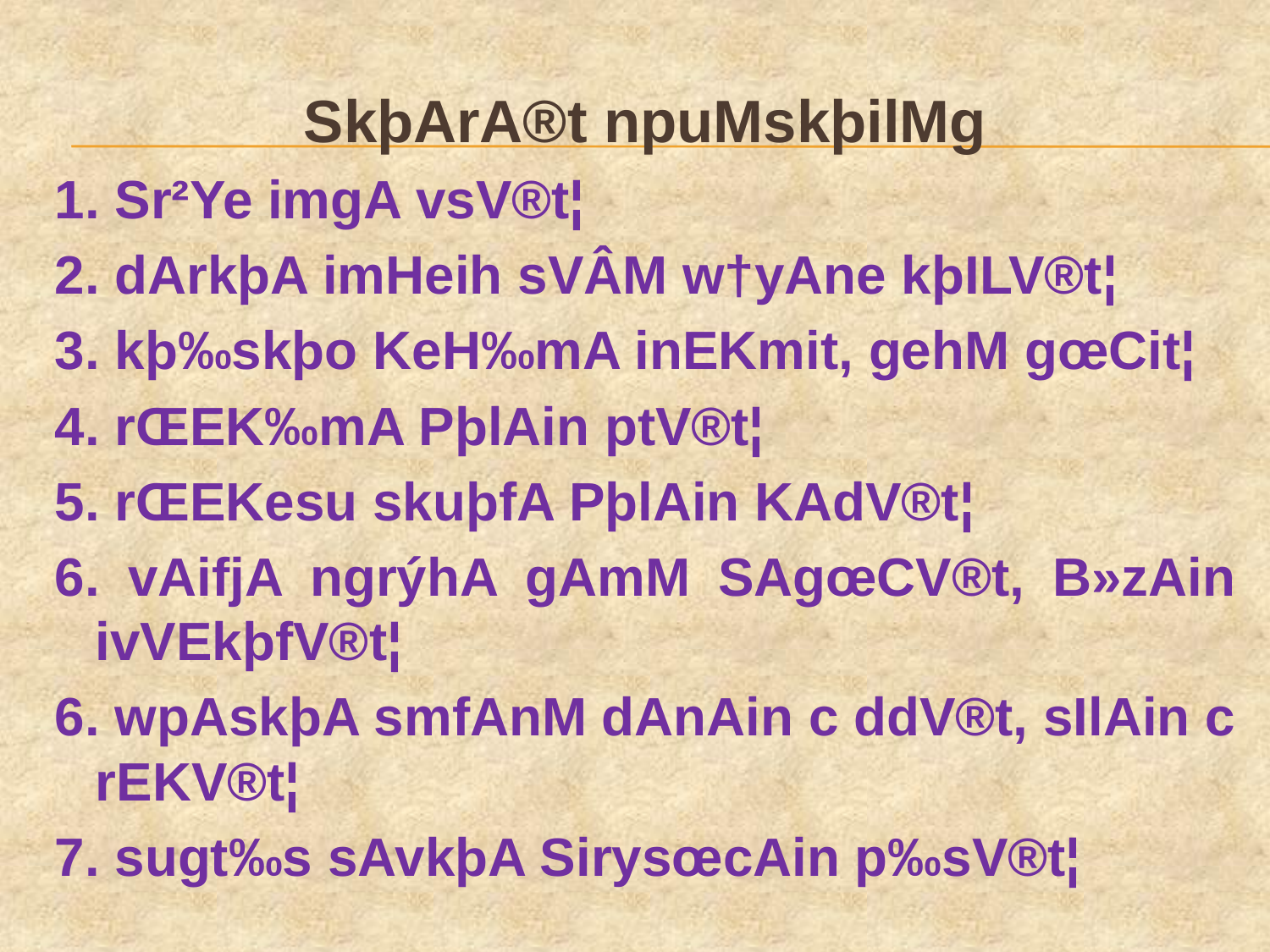

SkþArA®t npuMskþilMg
1. Sr²Ye imgA vsV®t¦
2. dArkþA imHeih sVÂM w†yAne kþILV®t¦
3. kþ‰skþo KeH‰mA inEKmit, gehM gœCit¦
4. rŒEK‰mA PþlAin ptV®t¦
5. rŒEKesu skuþfA PþlAin KAdV®t¦
6. vAifjA ngrýhA gAmM SAgœCV®t, B»zAin ivVEkþfV®t¦
6. wpAskþA smfAnM dAnAin c ddV®t, sIlAin c rEKV®t¦
7. sugt‰s sAvkþA SirysœcAin p‰sV®t¦